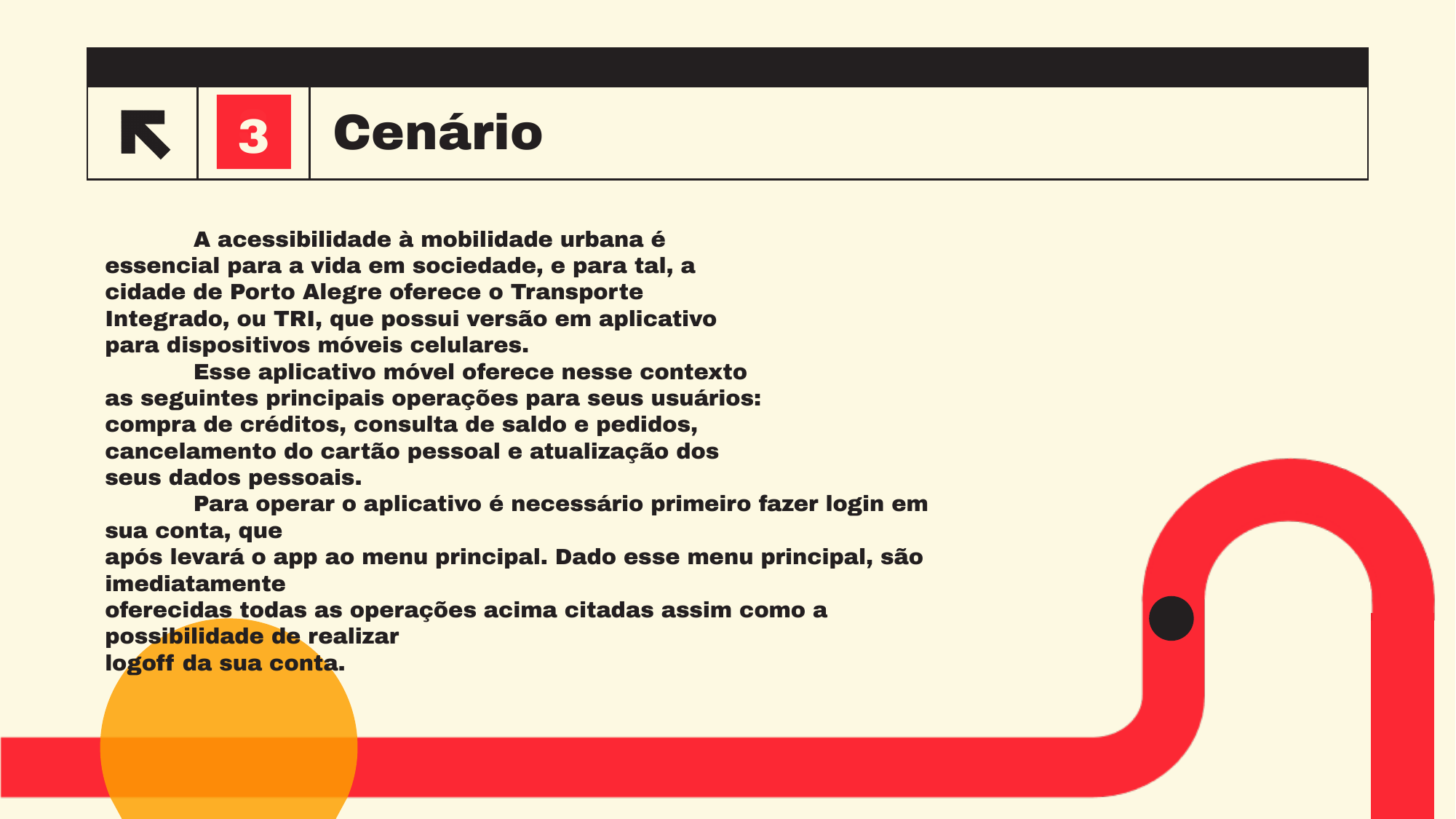

# Cenário
3
3
	A acessibilidade à mobilidade urbana é
essencial para a vida em sociedade, e para tal, a
cidade de Porto Alegre oferece o Transporte
Integrado, ou TRI, que possui versão em aplicativo
para dispositivos móveis celulares.
	Esse aplicativo móvel oferece nesse contexto
as seguintes principais operações para seus usuários:
compra de créditos, consulta de saldo e pedidos,
cancelamento do cartão pessoal e atualização dos
seus dados pessoais.
	Para operar o aplicativo é necessário primeiro fazer login em sua conta, que
após levará o app ao menu principal. Dado esse menu principal, são imediatamente
oferecidas todas as operações acima citadas assim como a possibilidade de realizar
logoff da sua conta.